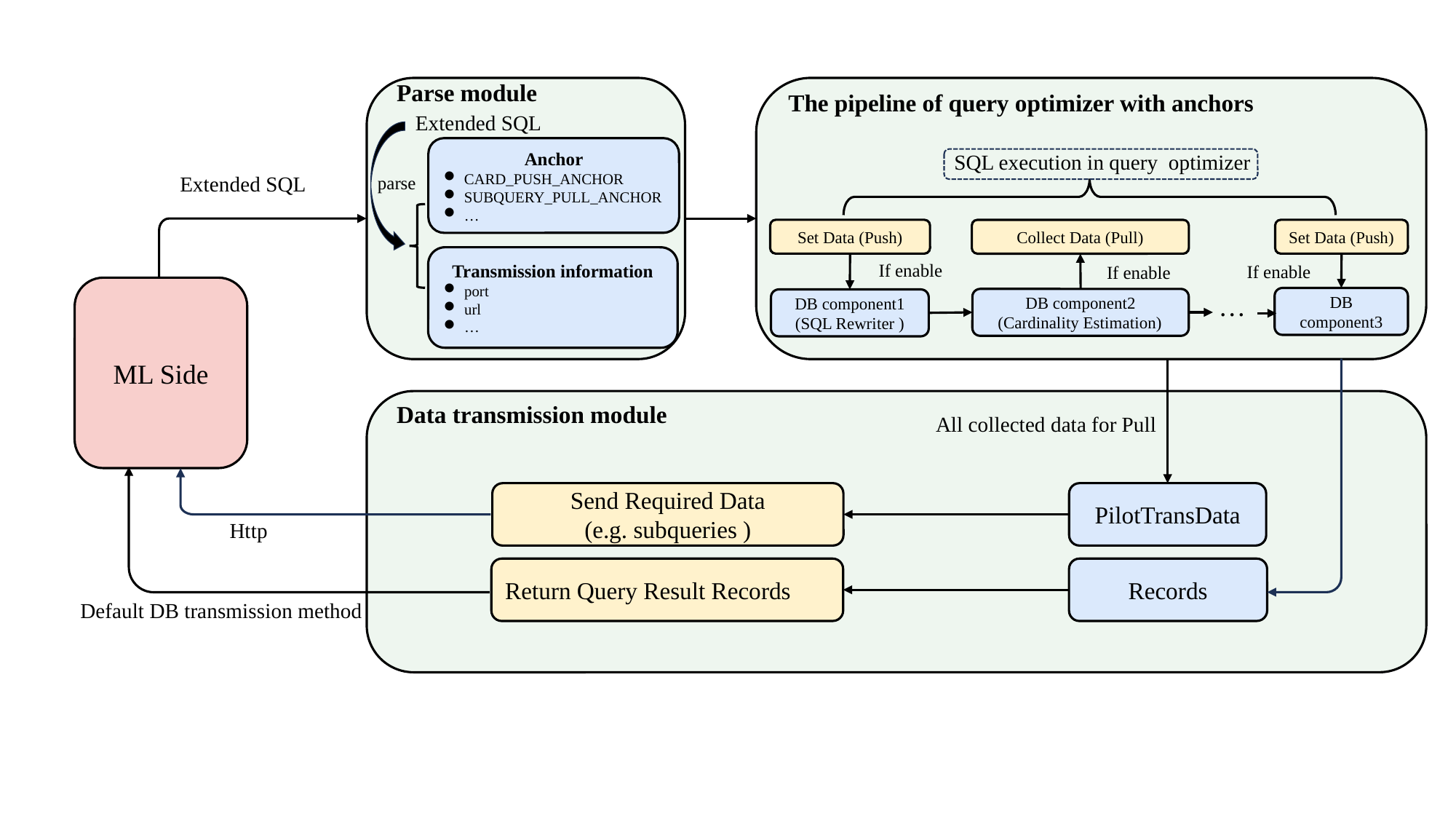

Parse module

Anchor
CARD_PUSH_ANCHOR
SUBQUERY_PULL_ANCHOR
…

Transmission information
port
url
…

Send Required Data
(e.g. subqueries )
Return Query Result Records
PilotTransData
ML Side
Extended SQL
Default DB transmission method
The pipeline of query optimizer with anchors

SQL execution in query  optimizer

parse

Set Data (Push)
Set Data (Push)
Collect Data (Pull)
If enable
If enable
If enable
…
DB component3
DB component2
   (Cardinality Estimation)
DB component1
(SQL Rewriter )

Data transmission module
All collected data for Pull

Http
Records
Extended SQL